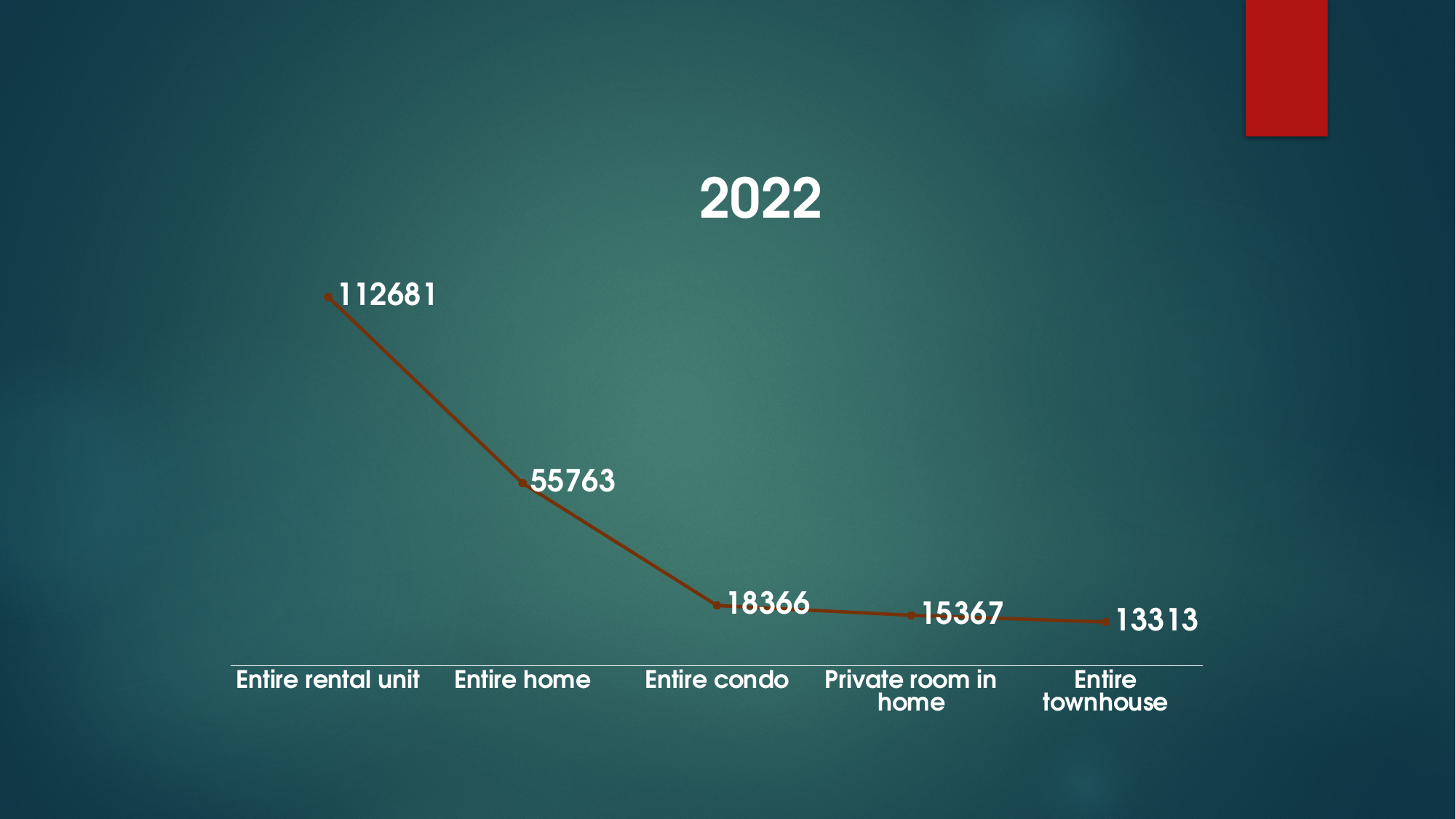

### Chart: 2022

| Category | avail(2022) |
|---|---|
| Entire rental unit | 112681.0 |
| Entire home | 55763.0 |
| Entire condo | 18366.0 |
| Private room in home | 15367.0 |
| Entire townhouse | 13313.0 |